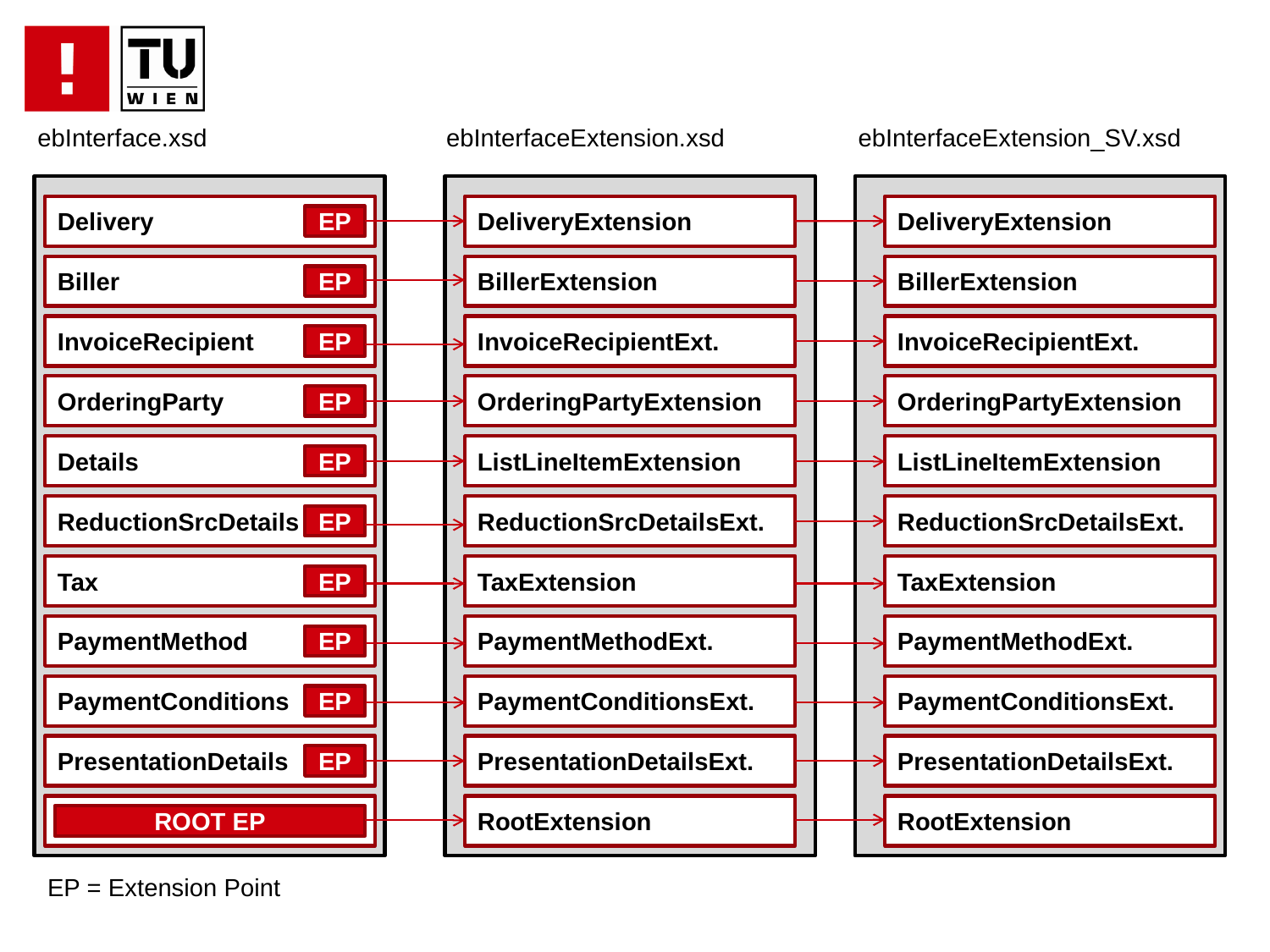

ebInterface.xsd
ebInterfaceExtension.xsd
ebInterfaceExtension_SV.xsd

Delivery
DeliveryExtension
DeliveryExtension
EP
Biller
BillerExtension
BillerExtension
EP
InvoiceRecipient
InvoiceRecipientExt.
InvoiceRecipientExt.
EP
OrderingParty
OrderingPartyExtension
OrderingPartyExtension
EP
Details
ListLineItemExtension
ListLineItemExtension
EP
ReductionSrcDetails
ReductionSrcDetailsExt.
ReductionSrcDetailsExt.
EP
Tax
TaxExtension
TaxExtension
EP
PaymentMethod
PaymentMethodExt.
PaymentMethodExt.
EP
PaymentConditions
PaymentConditionsExt.
PaymentConditionsExt.
EP
PresentationDetails
PresentationDetailsExt.
PresentationDetailsExt.
EP

RootExtension
RootExtension
ROOT EP

EP = Extension Point